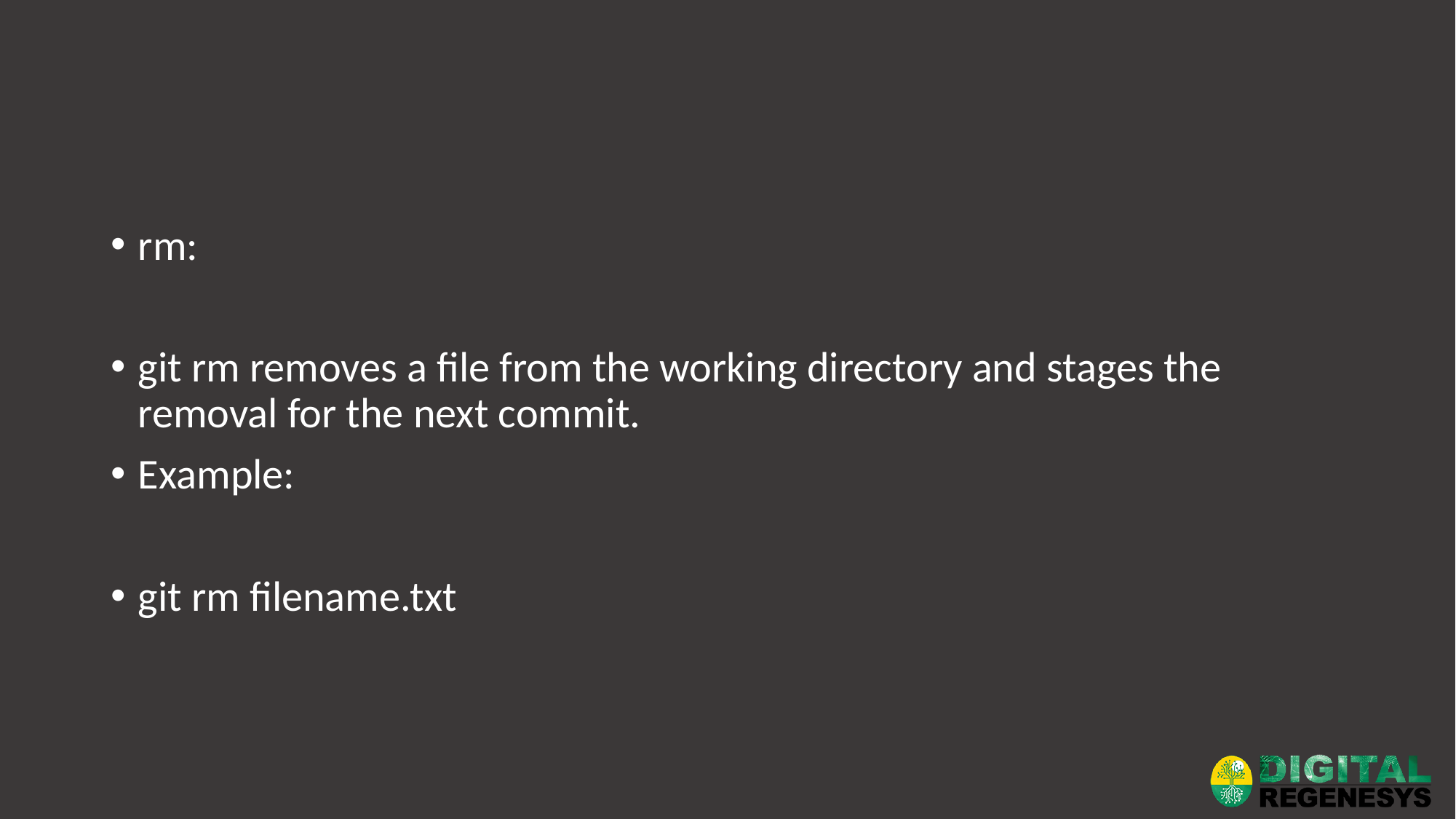

#
rm:

git rm removes a file from the working directory and stages the removal for the next commit.
Example:

git rm filename.txt